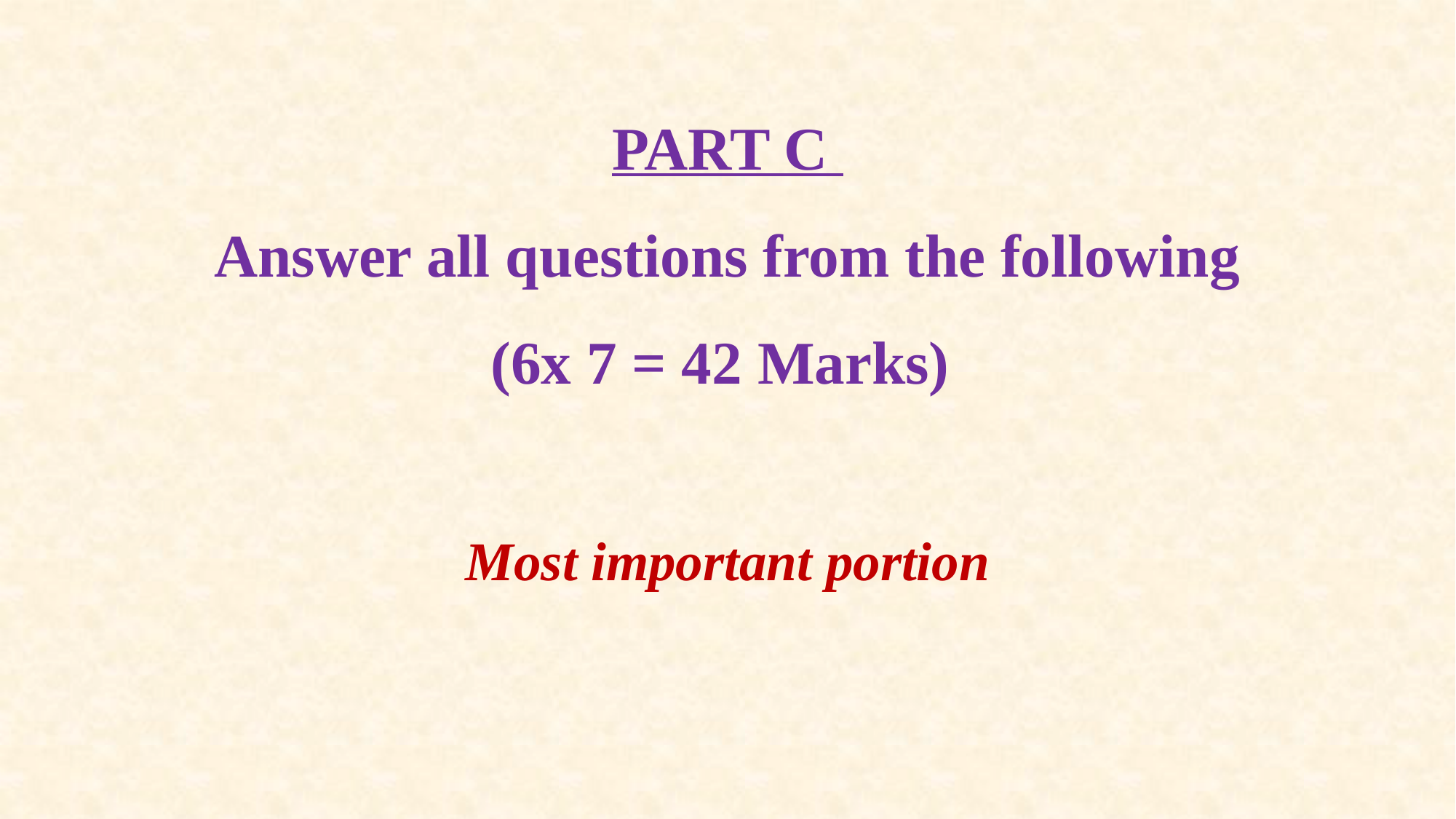

PART C
Answer all questions from the following
(6x 7 = 42 Marks)
Most important portion